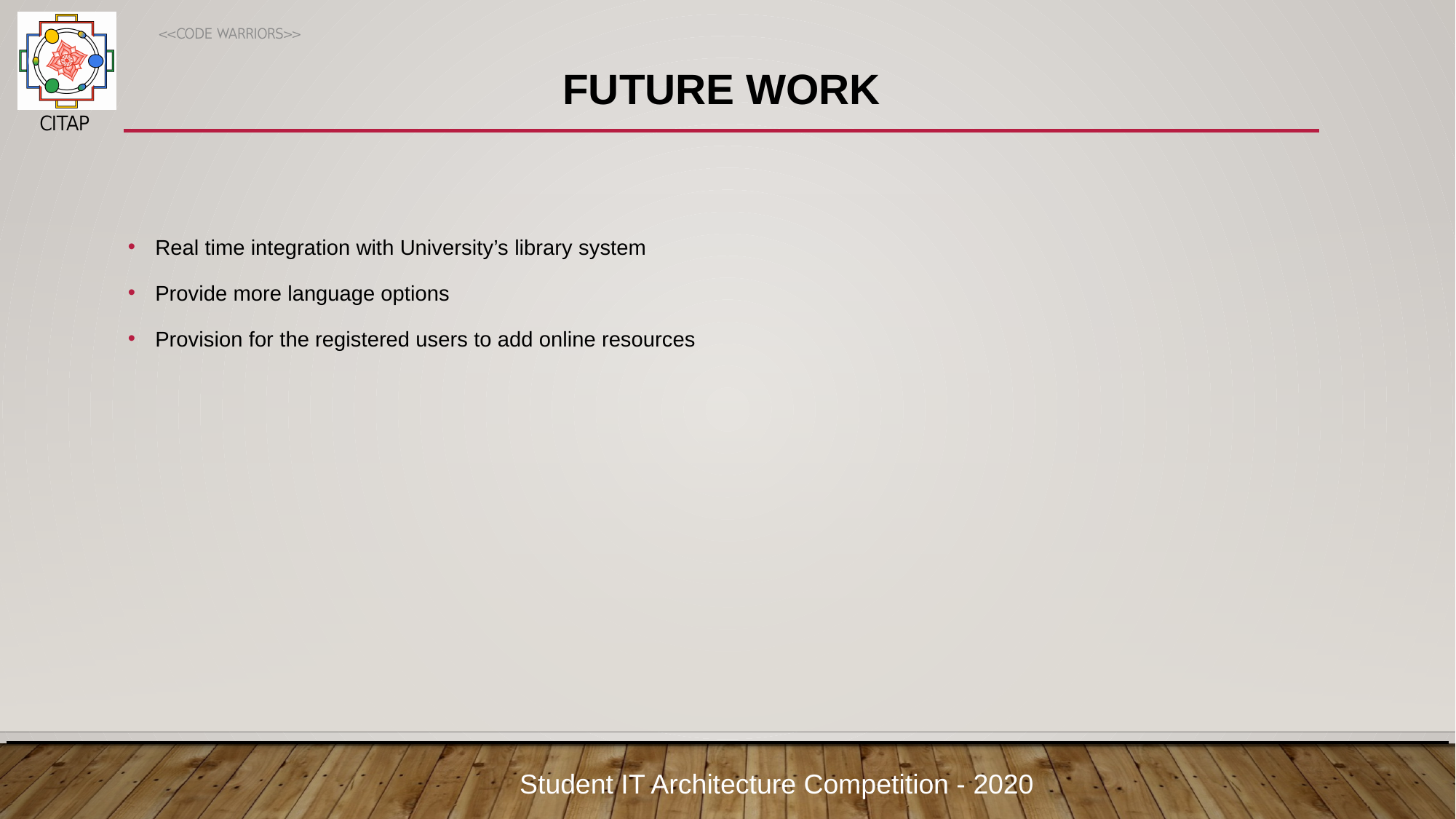

<<CODE WARRIORS>>
# Future work
Real time integration with University’s library system
Provide more language options
Provision for the registered users to add online resources